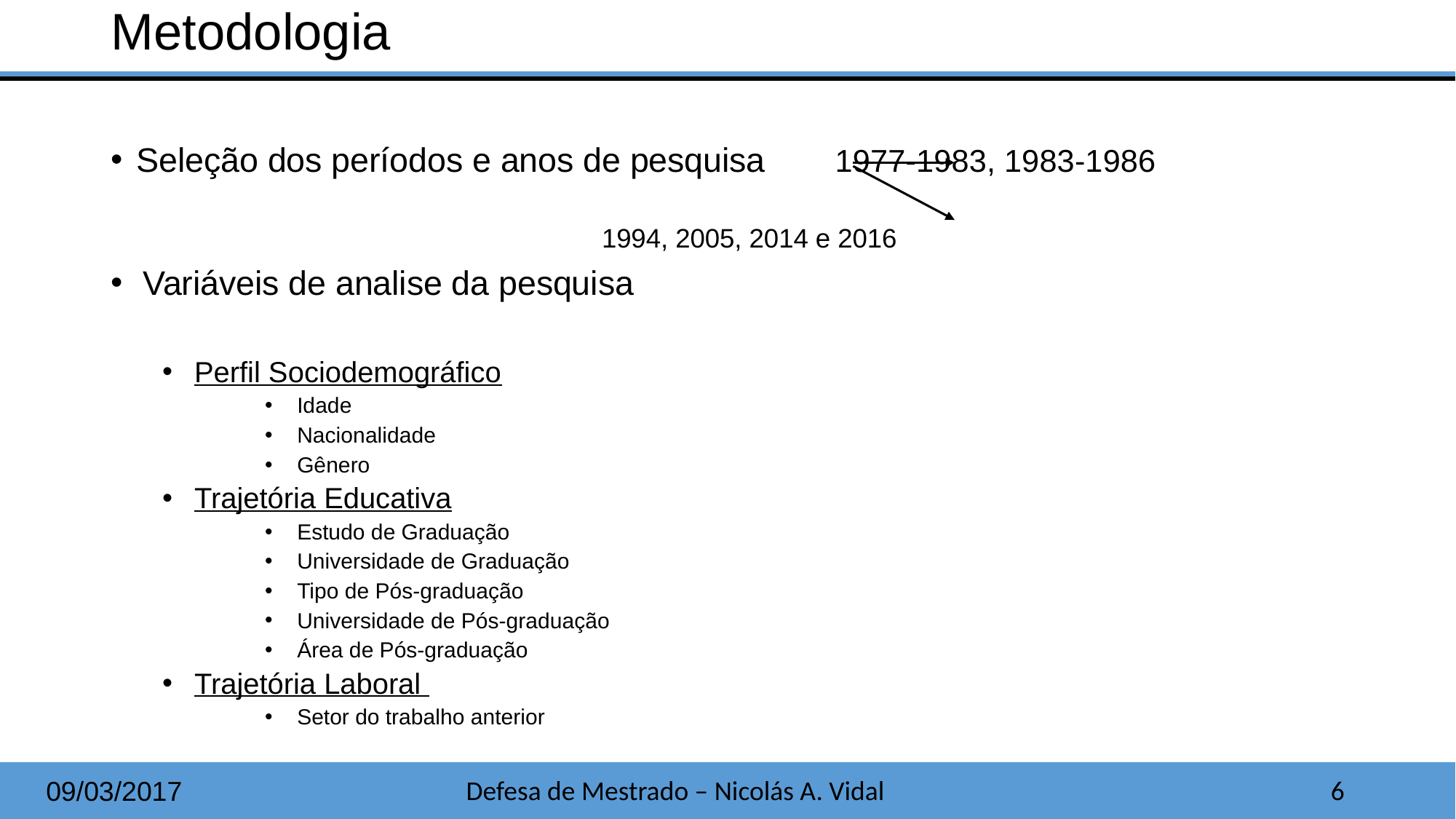

# Metodologia

Seleção dos períodos e anos de pesquisa		1977-1983, 1983-1986

			          1994, 2005, 2014 e 2016
Variáveis de analise da pesquisa

Perfil Sociodemográfico
Idade
Nacionalidade
Gênero
Trajetória Educativa
Estudo de Graduação
Universidade de Graduação
Tipo de Pós-graduação
Universidade de Pós-graduação
Área de Pós-graduação
Trajetória Laboral
Setor do trabalho anterior

Defesa de Mestrado – Nicolás A. Vidal
6
09/03/2017